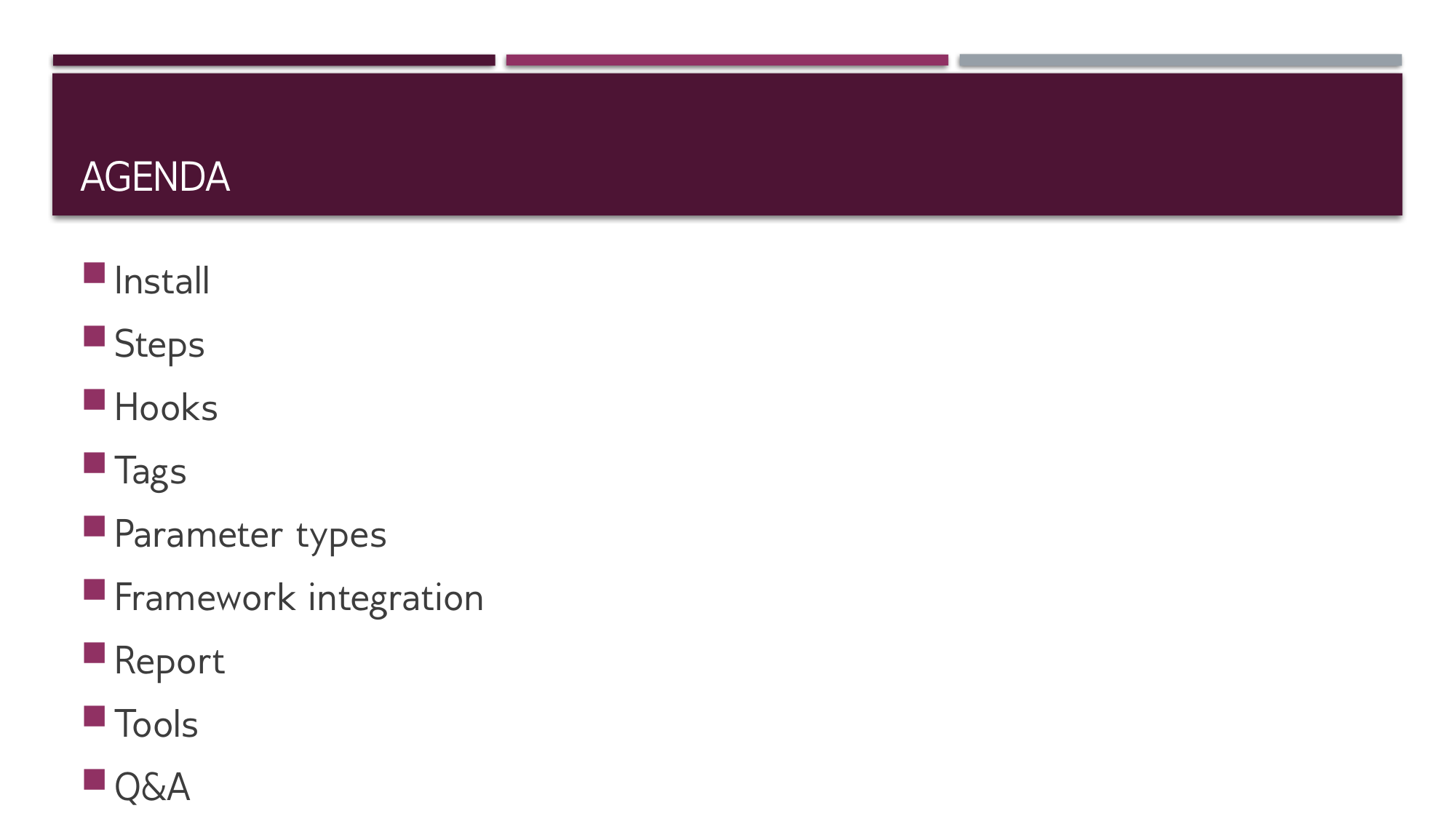

# Agenda
Install
Steps
Hooks
Tags
Parameter types
Framework integration
Report
Tools
Q&A